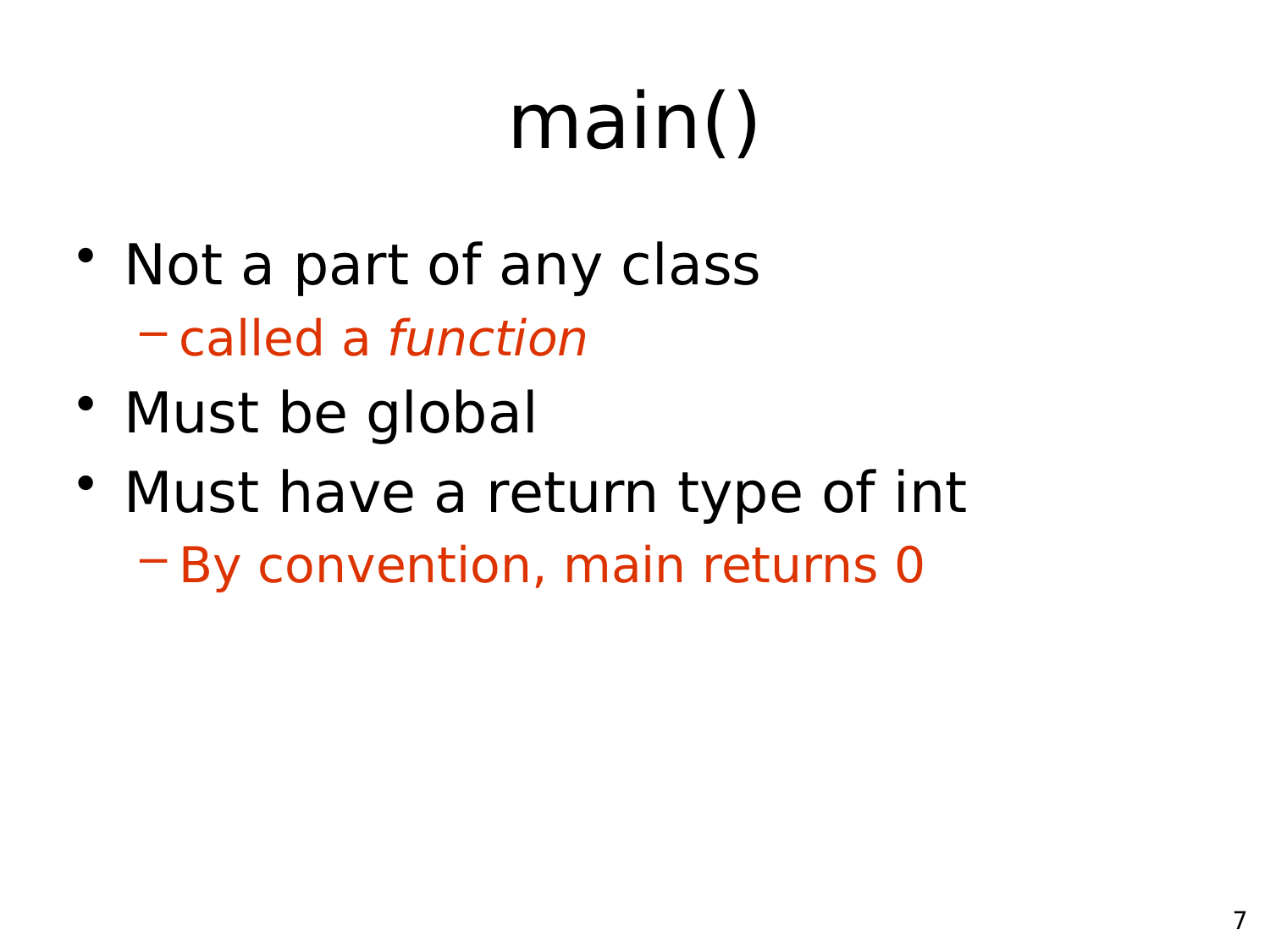

# main()
Not a part of any class
called a function
Must be global
Must have a return type of int
By convention, main returns 0